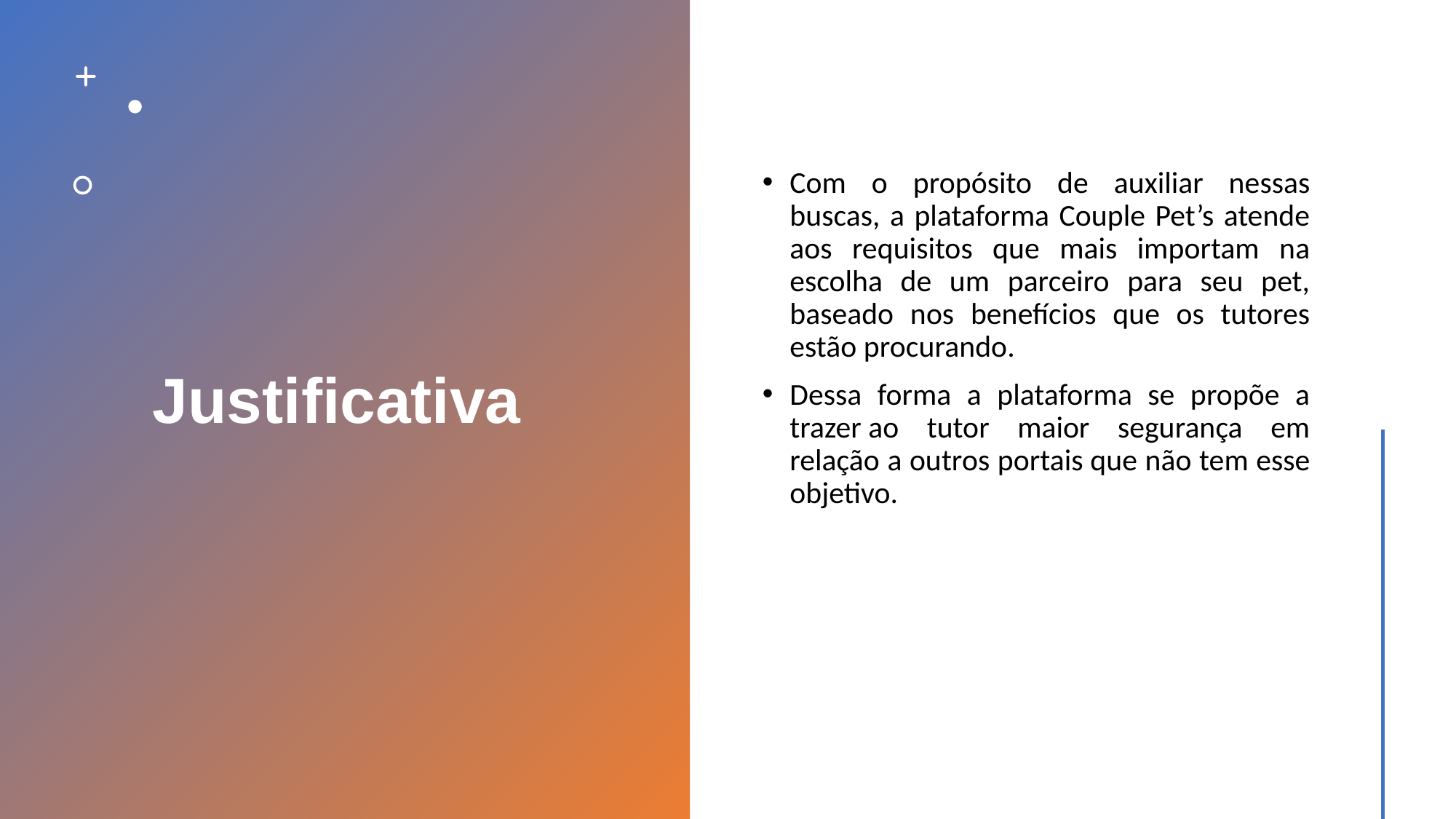

# Justificativa
Com o propósito de auxiliar nessas buscas, a plataforma Couple Pet’s atende aos requisitos que mais importam na escolha de um parceiro para seu pet, baseado nos benefícios que os tutores estão procurando.
Dessa forma a plataforma se propõe a trazer ao tutor maior segurança em relação a outros portais que não tem esse objetivo.